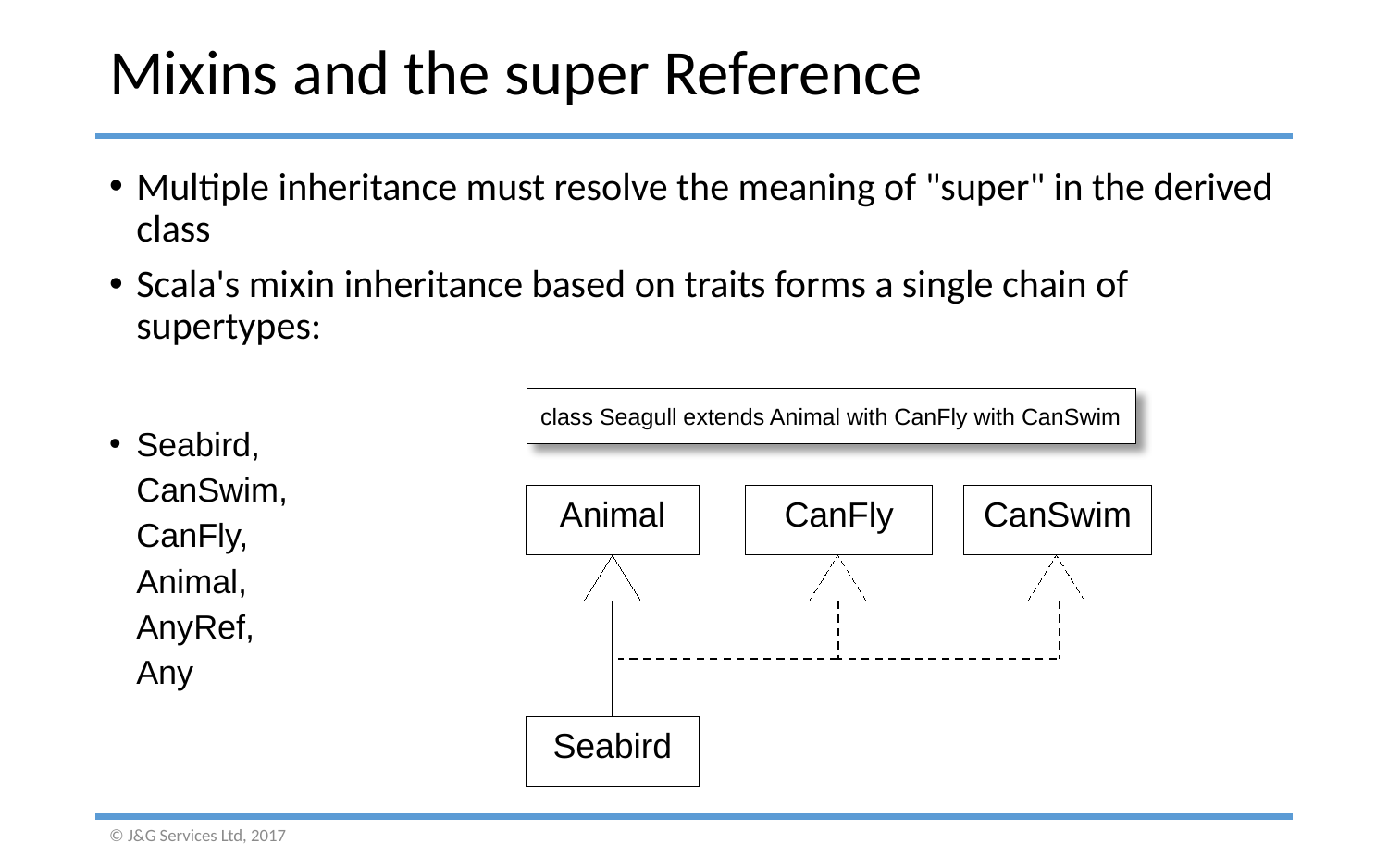

# Mixins and the super Reference
Multiple inheritance must resolve the meaning of "super" in the derived class
Scala's mixin inheritance based on traits forms a single chain of supertypes:

Seabird,
CanSwim,
CanFly,
Animal,
AnyRef,
Any
class Seagull extends Animal with CanFly with CanSwim
Animal
CanFly
CanSwim

Seabird